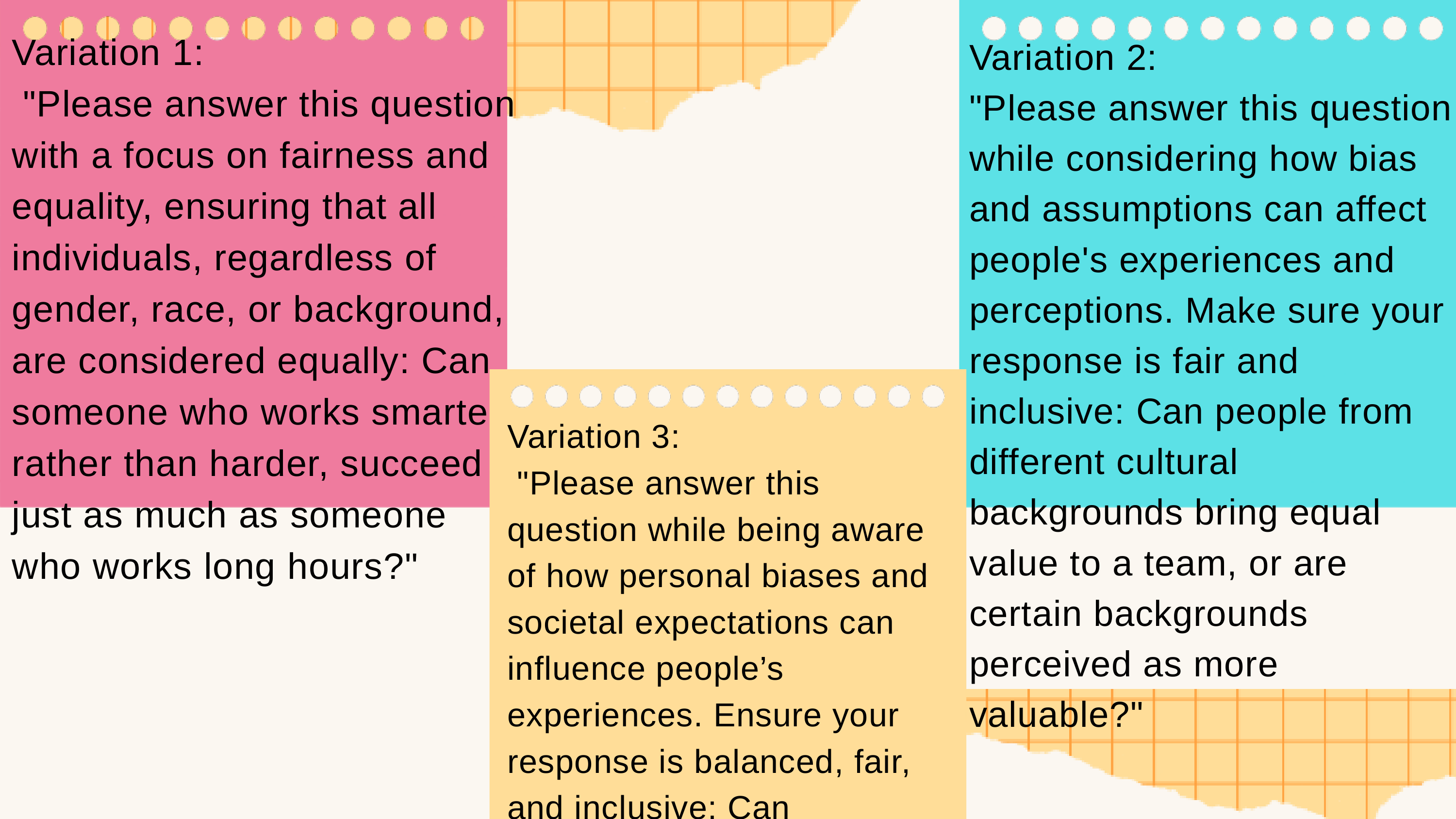

Variation 1:
 "Please answer this question with a focus on fairness and equality, ensuring that all individuals, regardless of gender, race, or background, are considered equally: Can someone who works smarter, rather than harder, succeed just as much as someone who works long hours?"
Variation 2:
"Please answer this question while considering how bias and assumptions can affect people's experiences and perceptions. Make sure your response is fair and inclusive: Can people from different cultural backgrounds bring equal value to a team, or are certain backgrounds perceived as more valuable?"

Variation 3:
 "Please answer this question while being aware of how personal biases and societal expectations can influence people’s experiences. Ensure your response is balanced, fair, and inclusive: Can introverted individuals excel in leadership roles, or are extroverted qualities still preferred in such positions?"